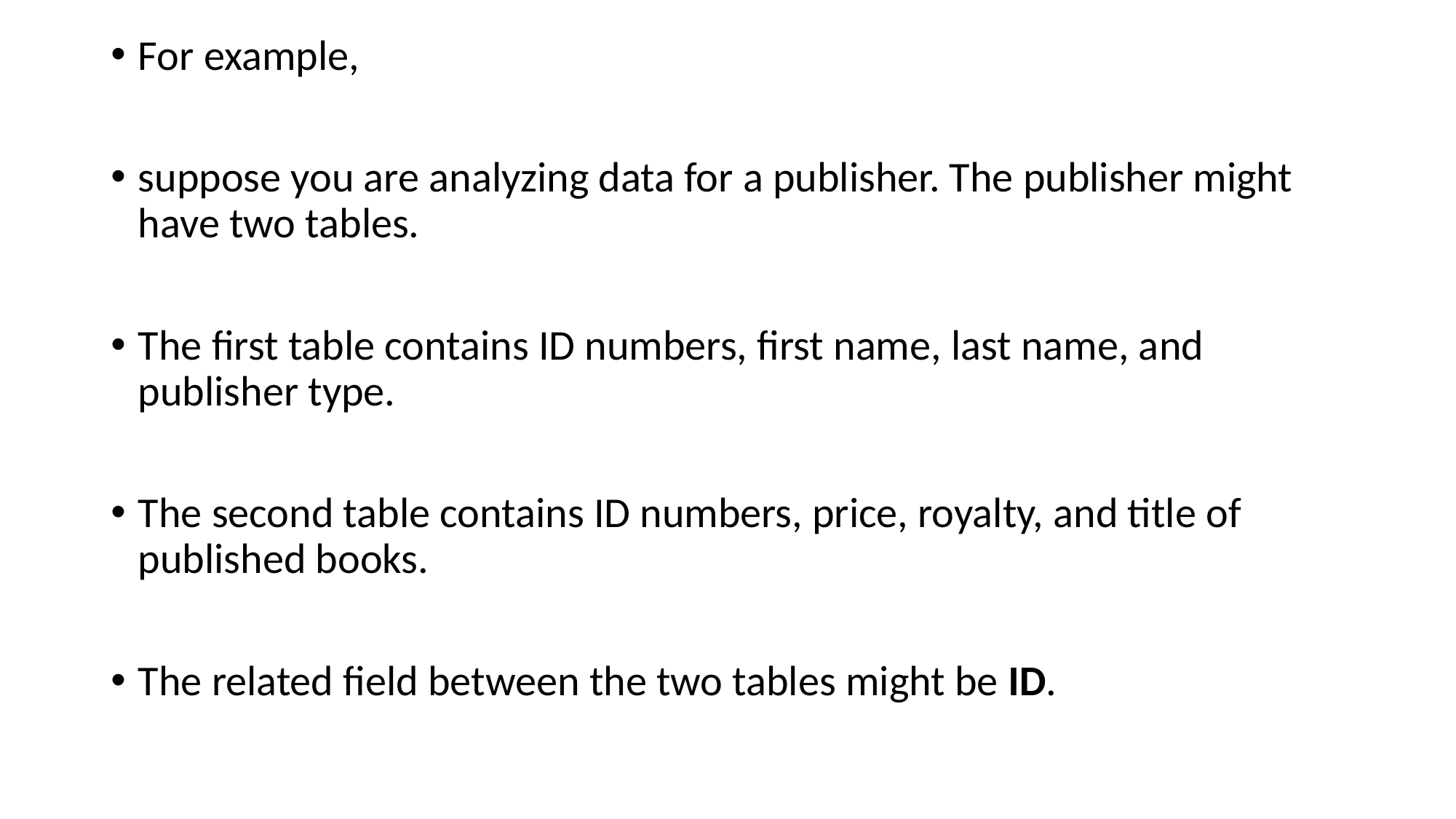

For example,

suppose you are analyzing data for a publisher. The publisher might have two tables.

The first table contains ID numbers, first name, last name, and publisher type.

The second table contains ID numbers, price, royalty, and title of published books.

The related field between the two tables might be ID.